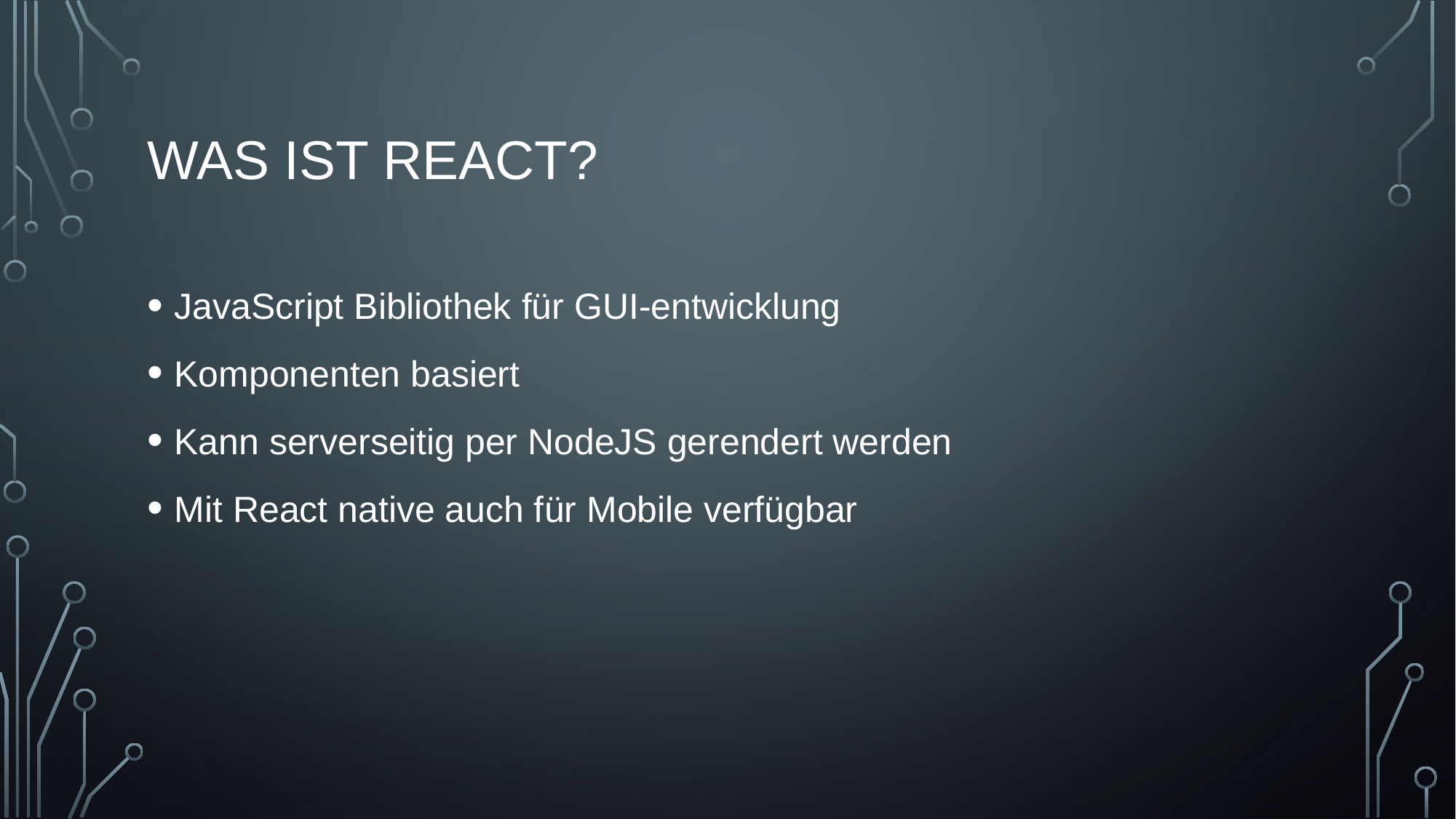

# Was ist React?
JavaScript Bibliothek für GUI-entwicklung
Komponenten basiert
Kann serverseitig per NodeJS gerendert werden
Mit React native auch für Mobile verfügbar